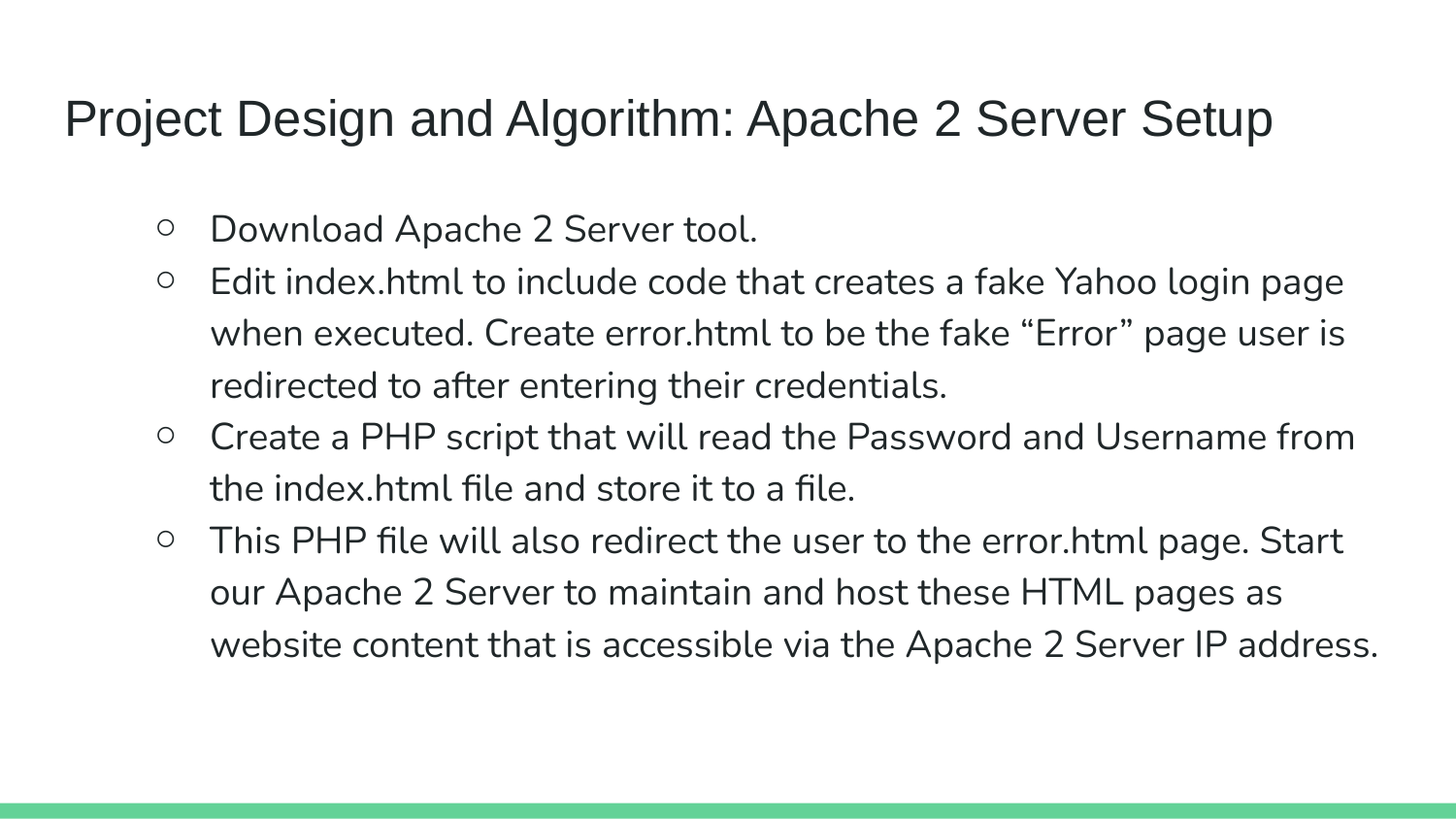

# Project Design and Algorithm: Apache 2 Server Setup
Download Apache 2 Server tool.
Edit index.html to include code that creates a fake Yahoo login page when executed. Create error.html to be the fake “Error” page user is redirected to after entering their credentials.
Create a PHP script that will read the Password and Username from the index.html file and store it to a file.
This PHP file will also redirect the user to the error.html page. Start our Apache 2 Server to maintain and host these HTML pages as website content that is accessible via the Apache 2 Server IP address.